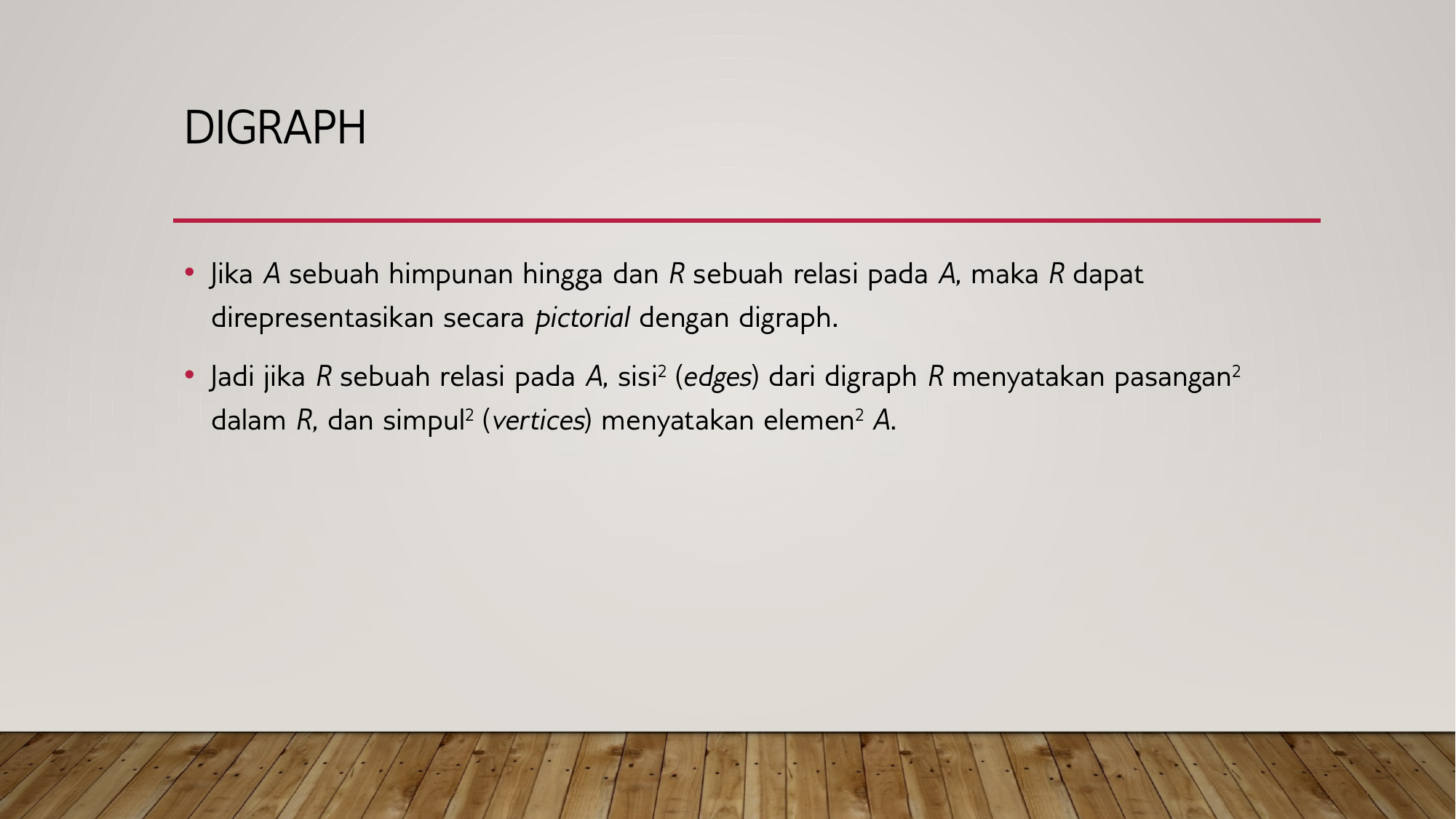

# digraph
Jika A sebuah himpunan hingga dan R sebuah relasi pada A, maka R dapat direpresentasikan secara pictorial dengan digraph.
Jadi jika R sebuah relasi pada A, sisi2 (edges) dari digraph R menyatakan pasangan2 dalam R, dan simpul2 (vertices) menyatakan elemen2 A.